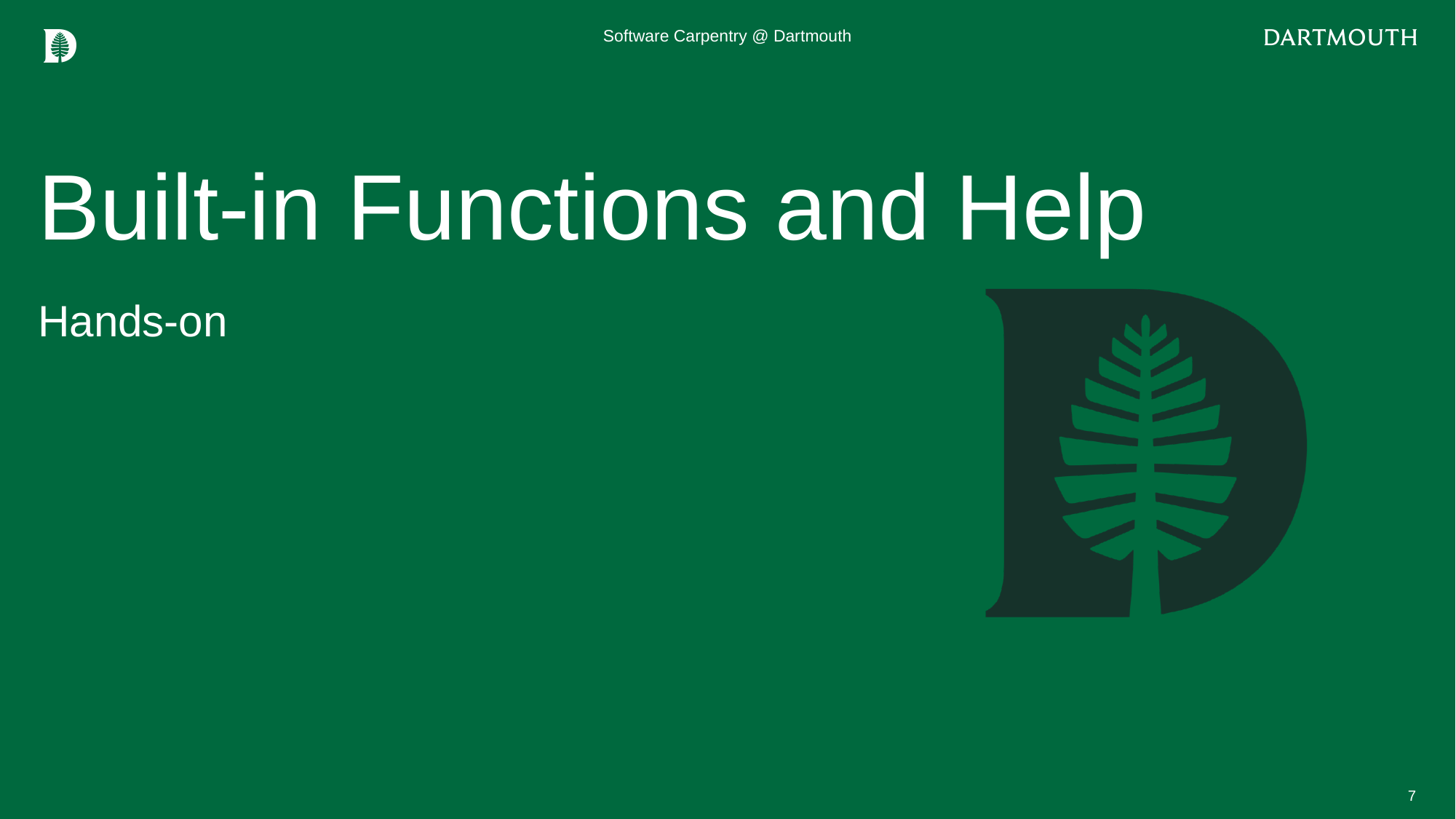

Software Carpentry @ Dartmouth
# Built-in Functions and Help
Hands-on
7